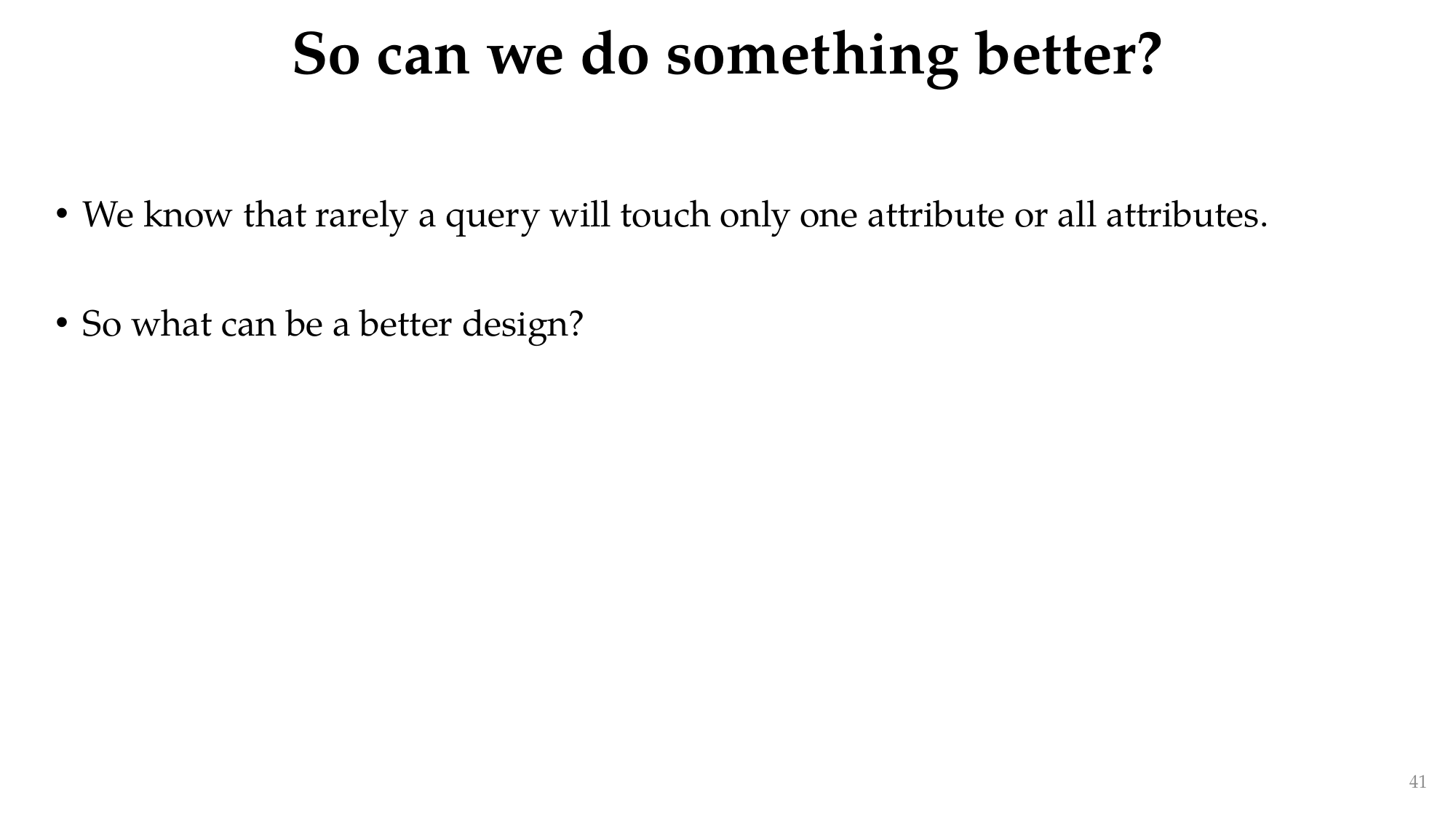

# So can we do something better?
We know that rarely a query will touch only one attribute or all attributes.

So what can be a better design?
41